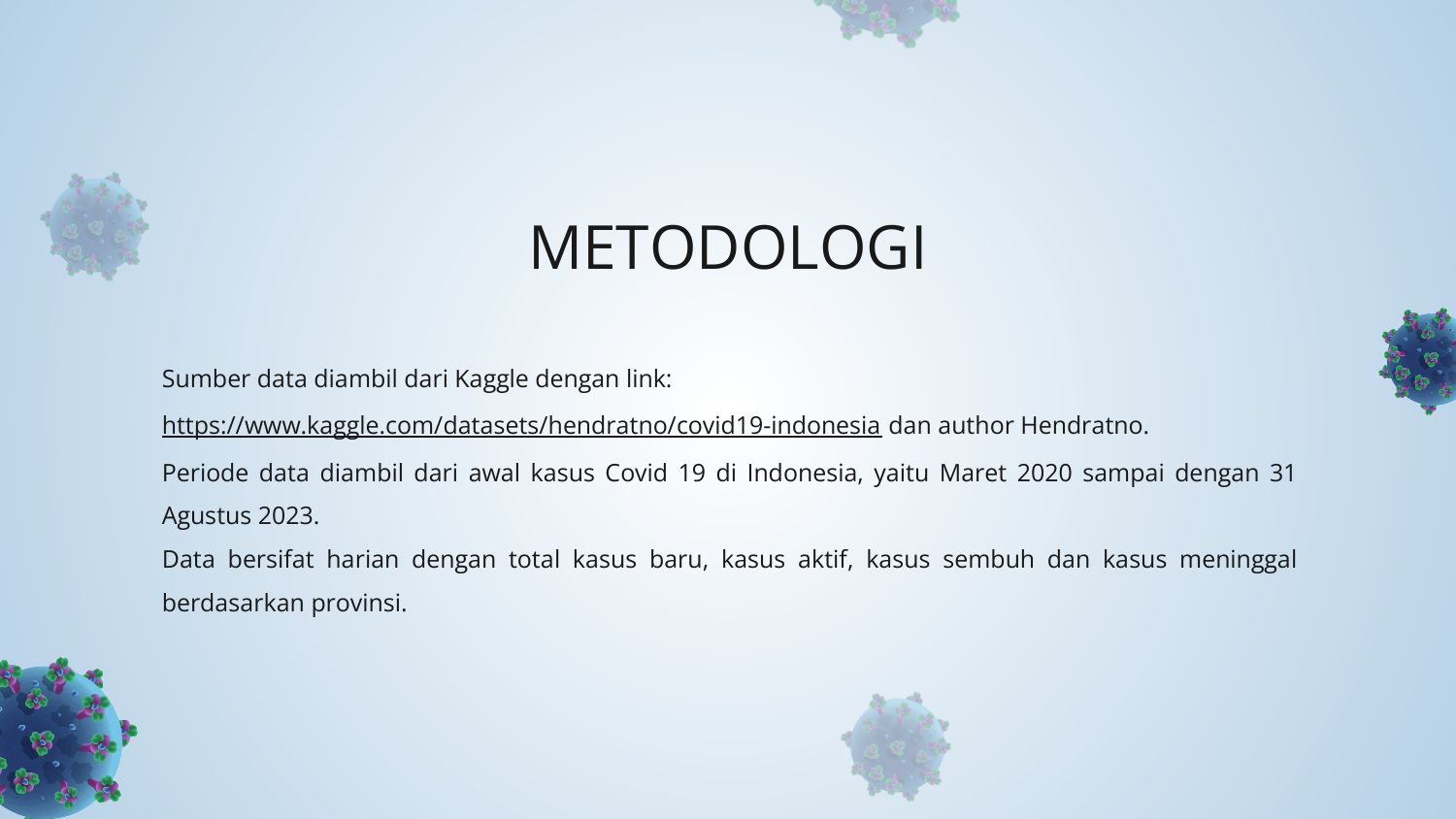

# METODOLOGI
Sumber data diambil dari Kaggle dengan link:
https://www.kaggle.com/datasets/hendratno/covid19-indonesia dan author Hendratno.
Periode data diambil dari awal kasus Covid 19 di Indonesia, yaitu Maret 2020 sampai dengan 31 Agustus 2023.
Data bersifat harian dengan total kasus baru, kasus aktif, kasus sembuh dan kasus meninggal berdasarkan provinsi.